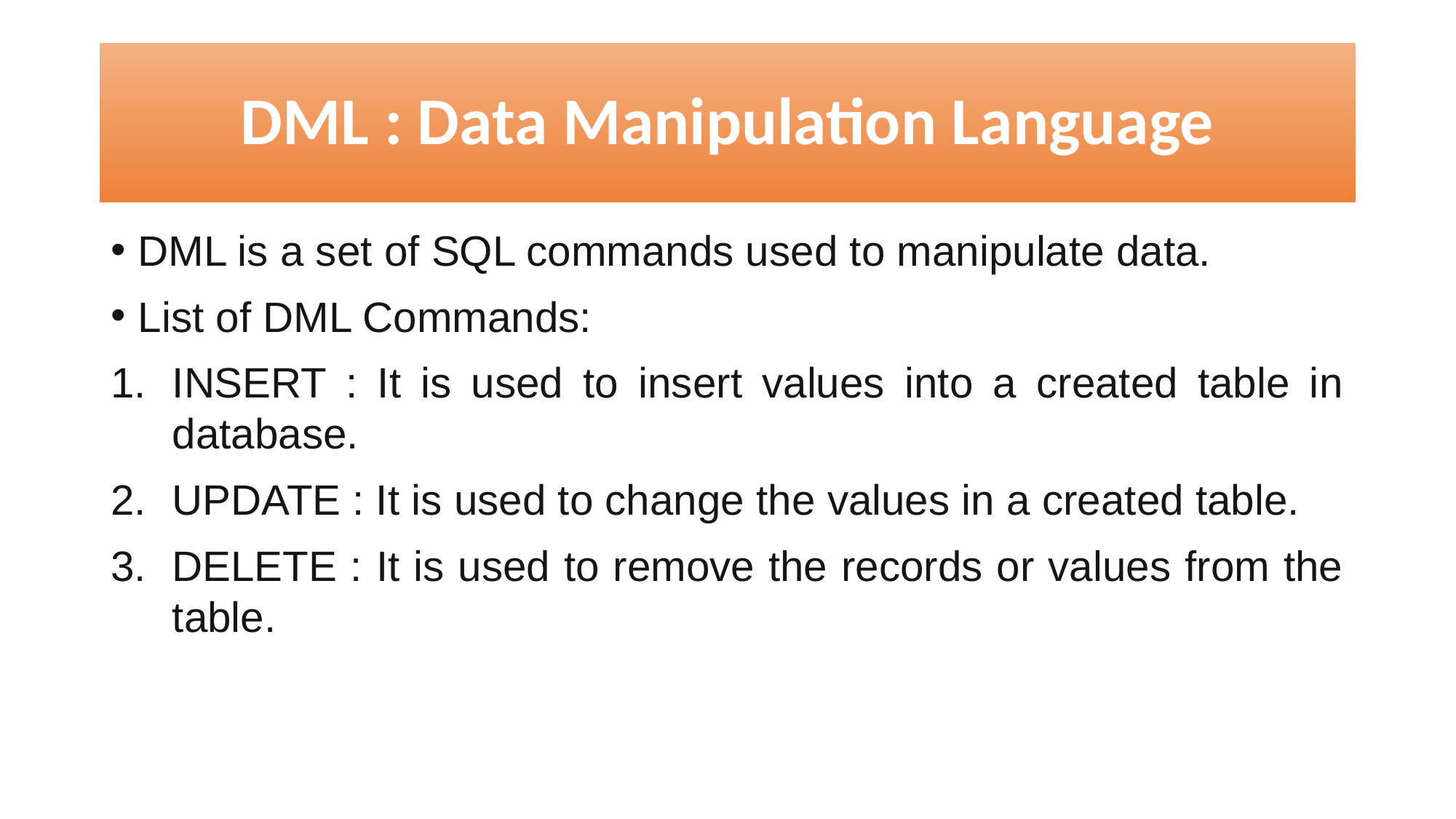

# DML : Data Manipulation Language
DML is a set of SQL commands used to manipulate data.
List of DML Commands:
INSERT : It is used to insert values into a created table in database.
UPDATE : It is used to change the values in a created table.
DELETE : It is used to remove the records or values from the table.